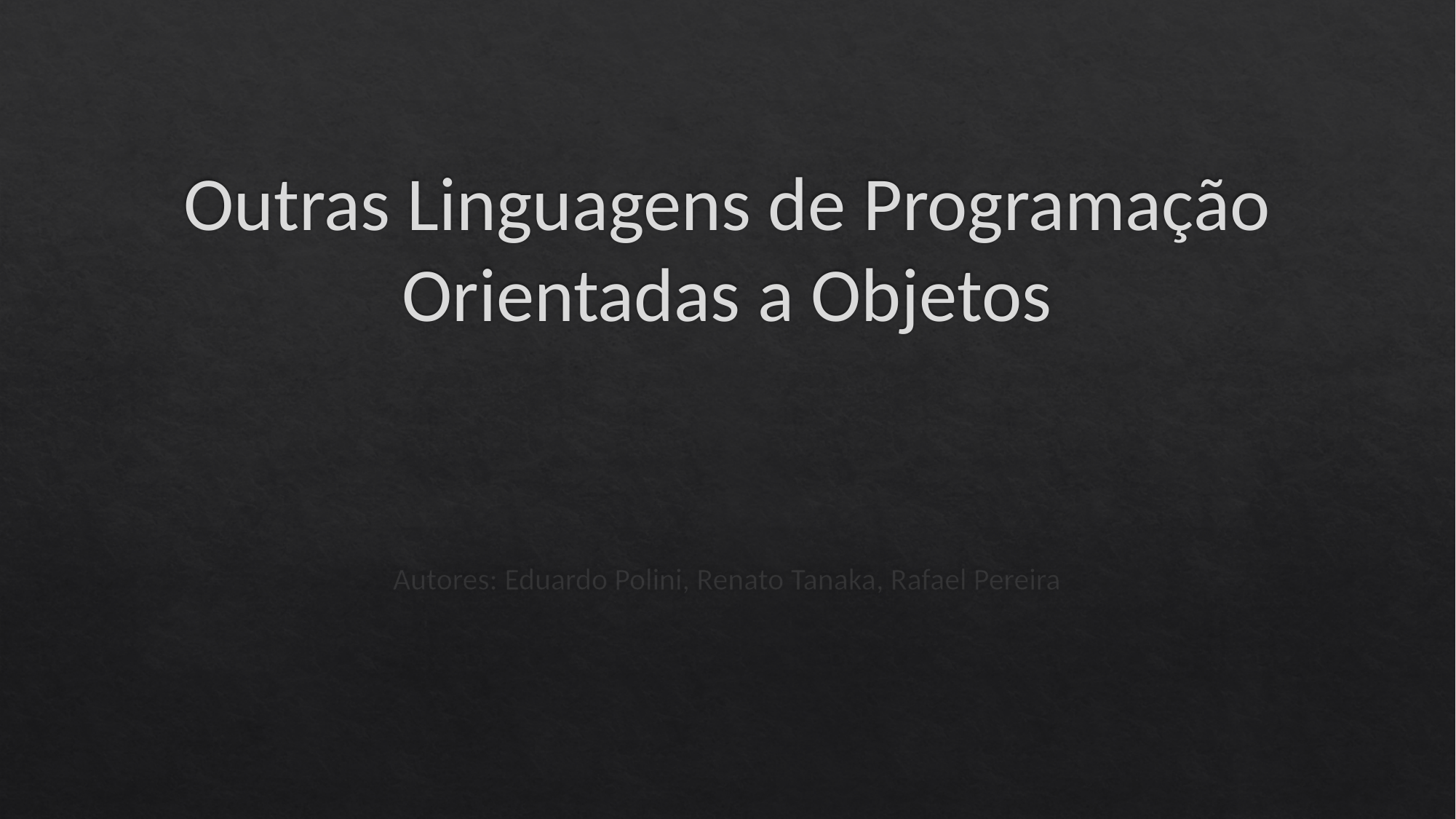

# Outras Linguagens de Programação Orientadas a Objetos
Autores: Eduardo Polini, Renato Tanaka, Rafael Pereira